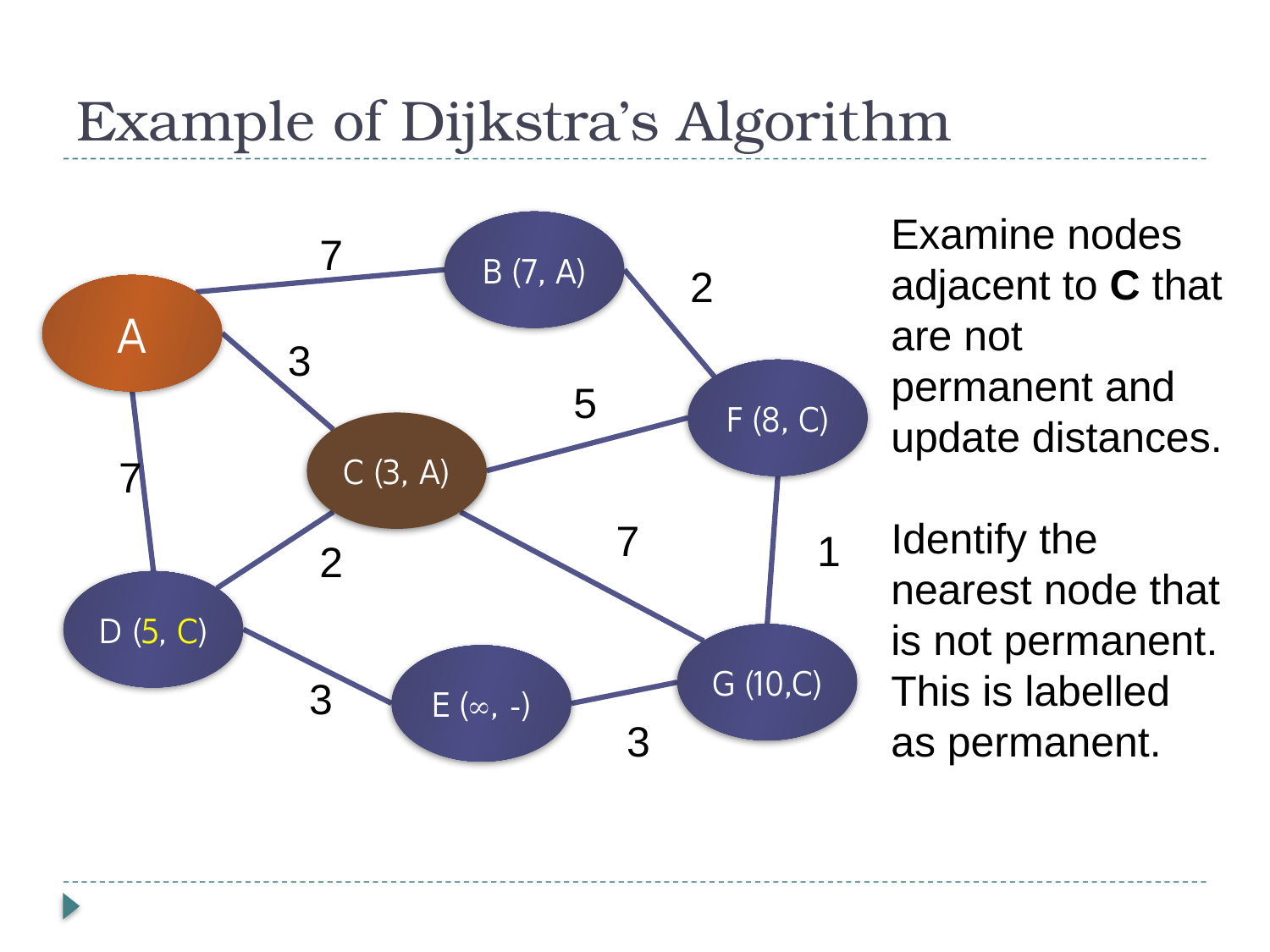

# Example of Dijkstra’s Algorithm
Examine nodes adjacent to C that are not permanent and update distances.

Identify the nearest node that is not permanent. This is labelled as permanent.
B (7, A)
7
2
A
3
F (8, C)
5
C (3, A)
7
7
1
2
D (5, C)
G (10,C)
E (∞, -)
3
3